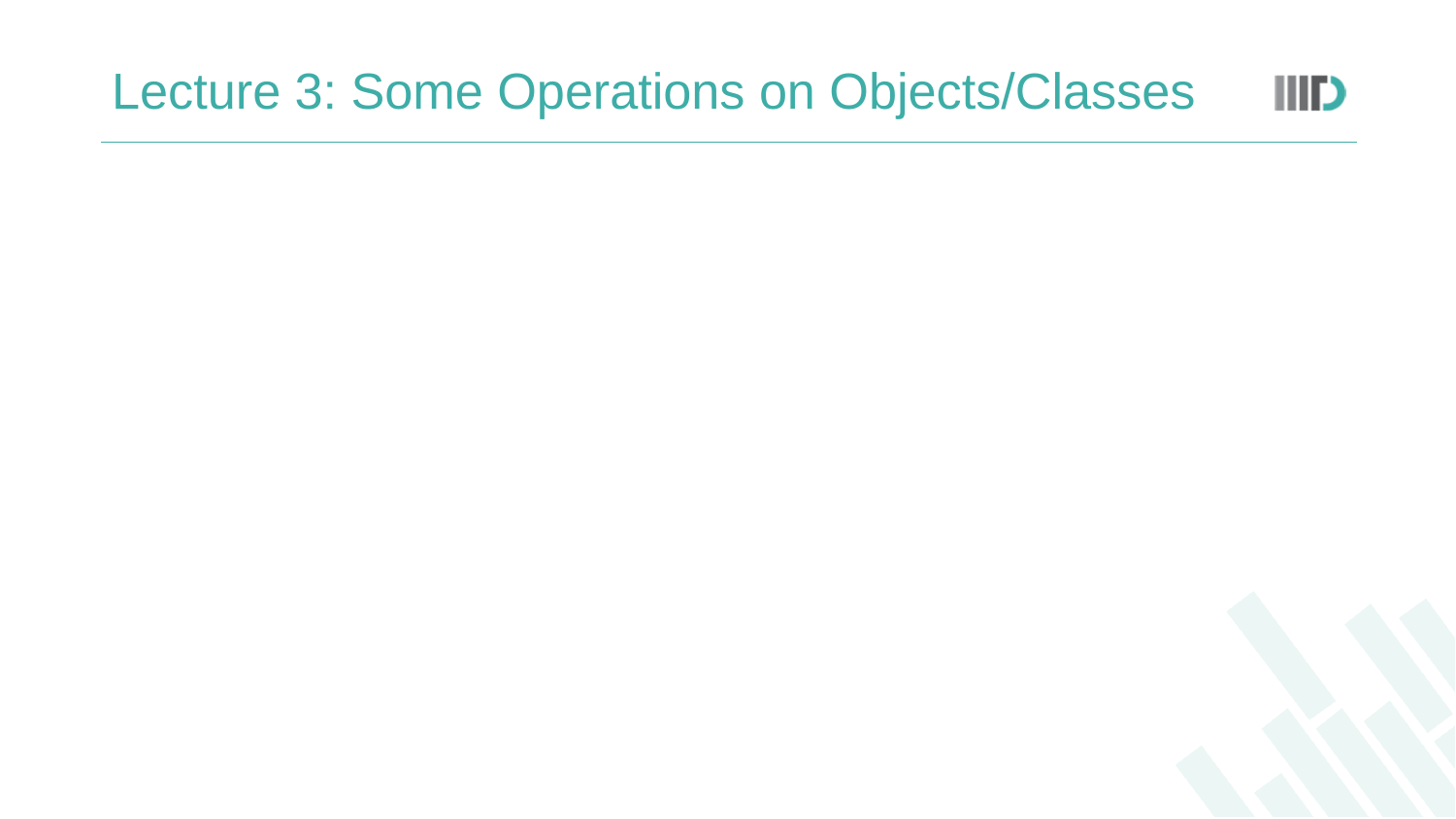

# Lecture 3: Some Operations on Objects/Classes